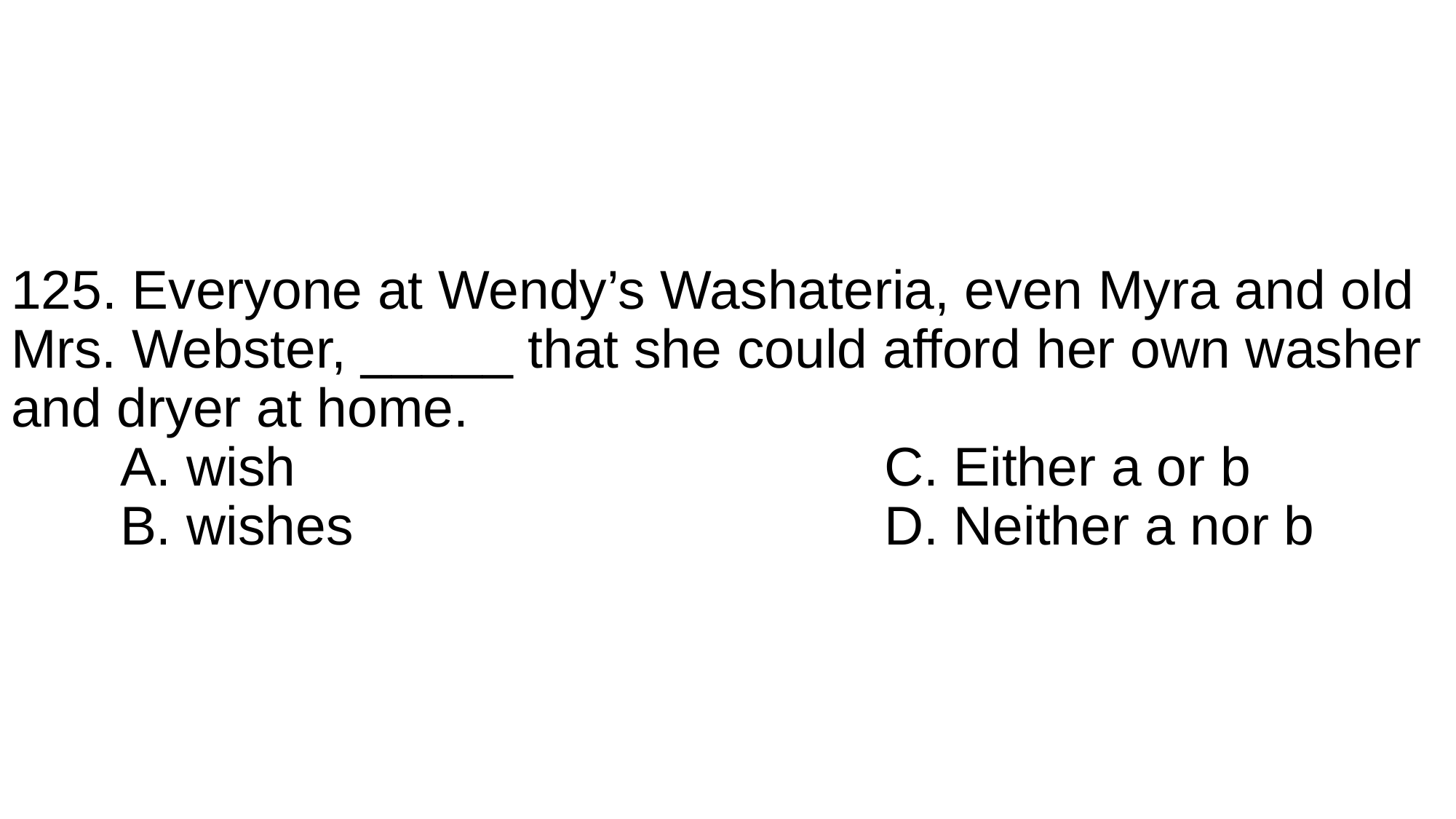

# 125. Everyone at Wendy’s Washateria, even Myra and old Mrs. Webster, _____ that she could afford her own washer and dryer at home. A. wish						C. Either a or b B. wishes					D. Neither a nor b